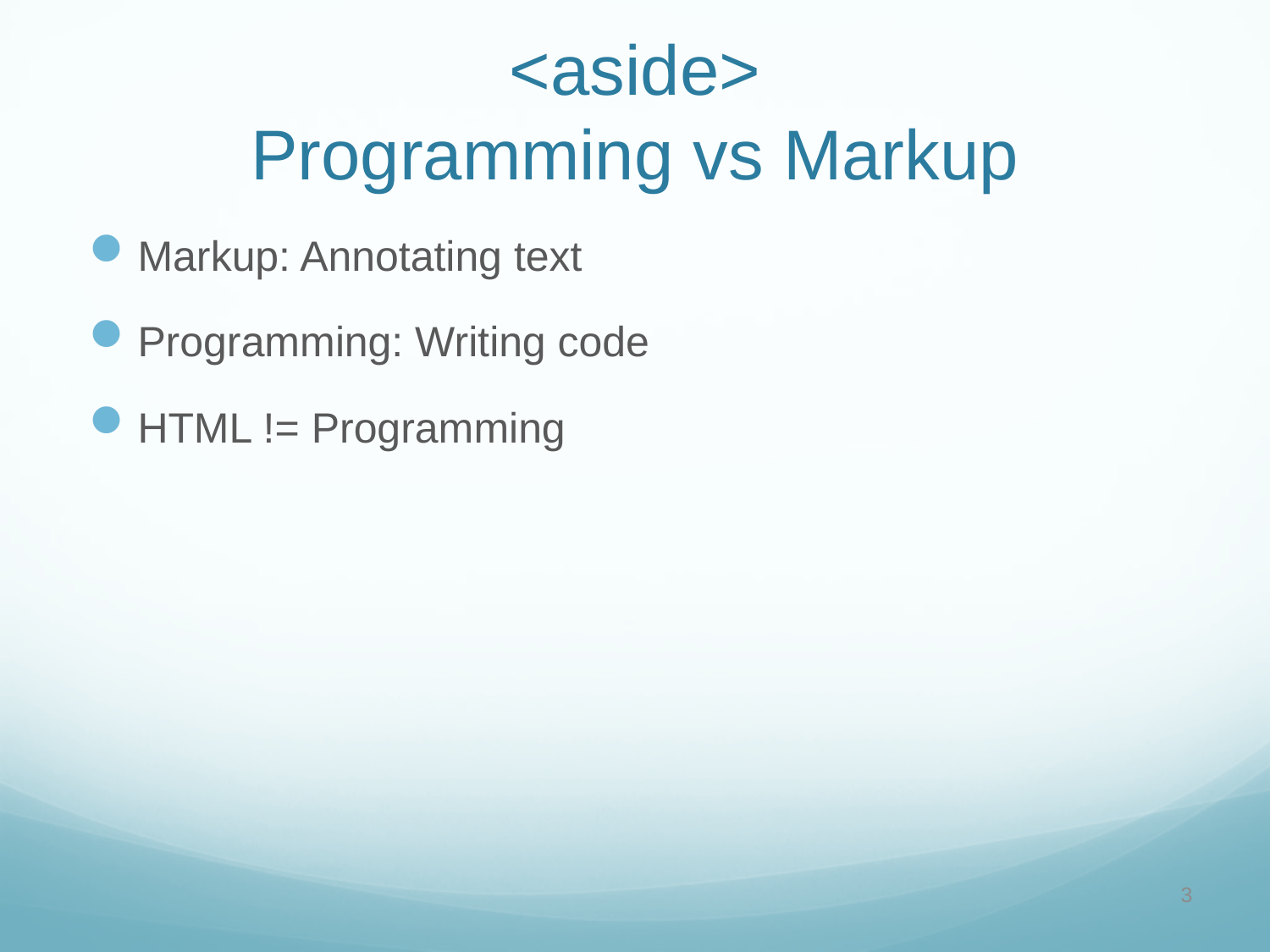

# <aside> Programming vs Markup
Markup: Annotating text
Programming: Writing code
HTML != Programming
3